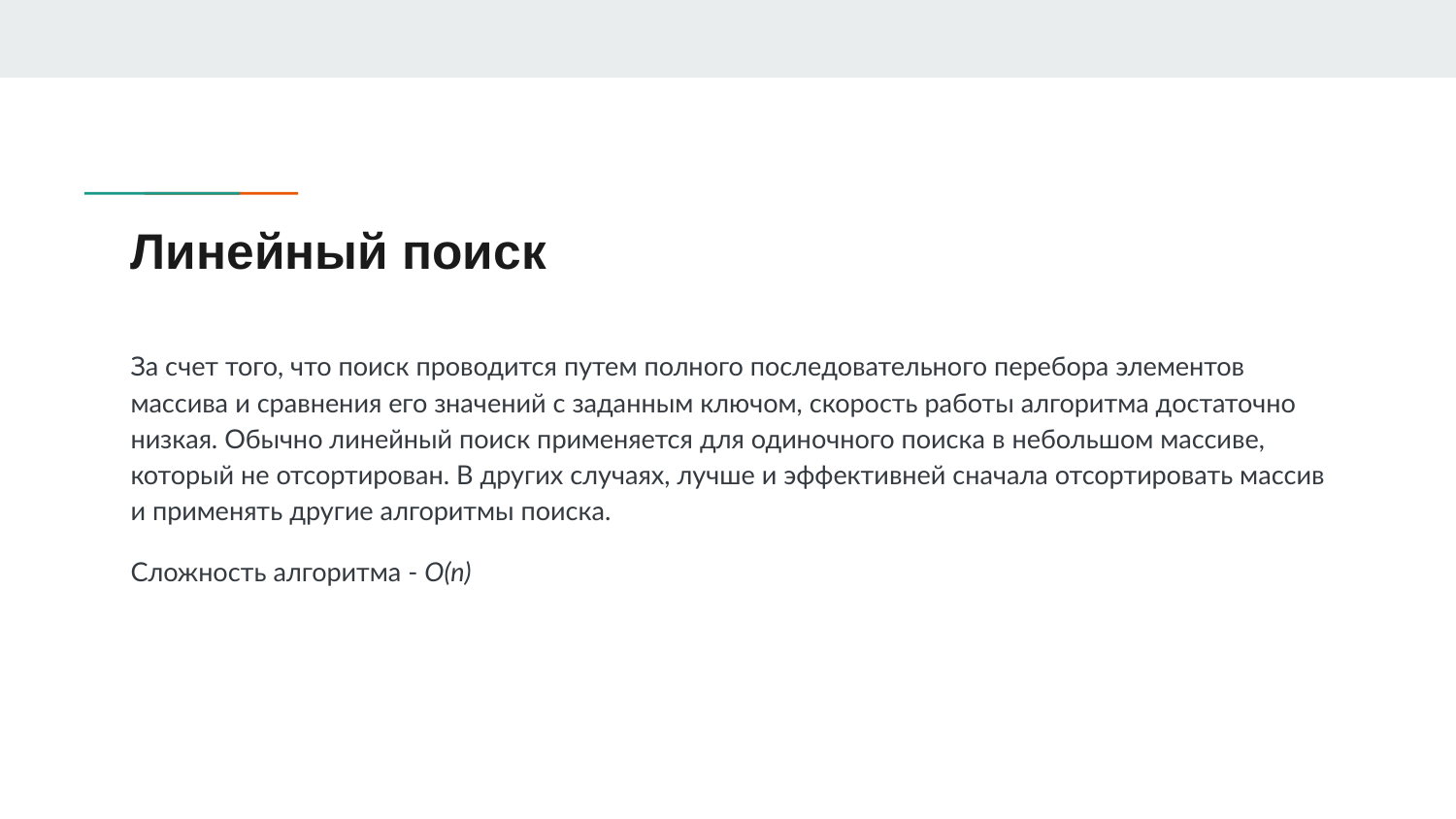

# Линейный поиск
За счет того, что поиск проводится путем полного последовательного перебора элементов массива и сравнения его значений с заданным ключом, скорость работы алгоритма достаточно низкая. Обычно линейный поиск применяется для одиночного поиска в небольшом массиве, который не отсортирован. В других случаях, лучше и эффективней сначала отсортировать массив и применять другие алгоритмы поиска.
Сложность алгоритма - O(n)